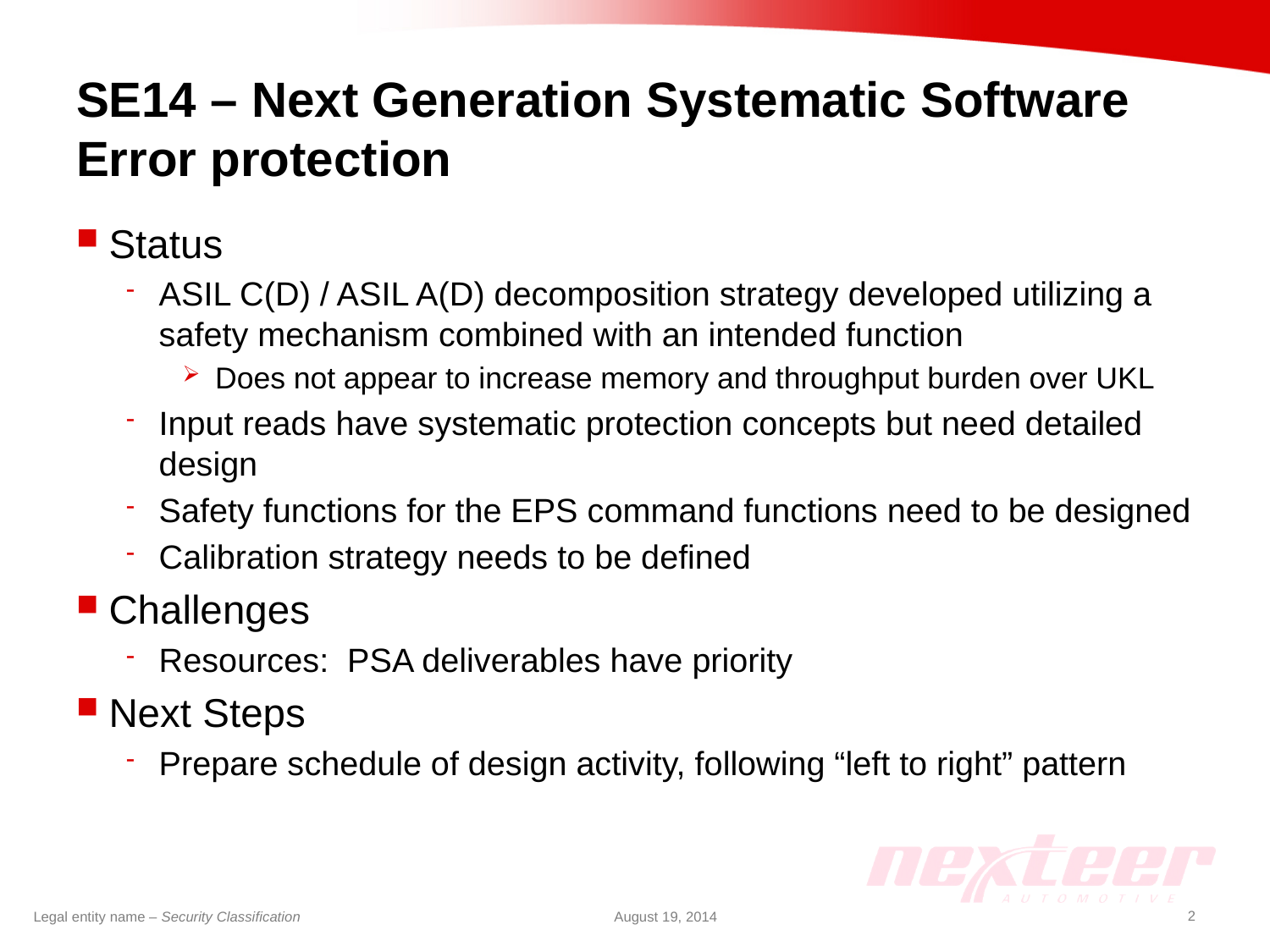

# SE14 – Next Generation Systematic Software Error protection
Status
ASIL C(D) / ASIL A(D) decomposition strategy developed utilizing a safety mechanism combined with an intended function
Does not appear to increase memory and throughput burden over UKL
Input reads have systematic protection concepts but need detailed design
Safety functions for the EPS command functions need to be designed
Calibration strategy needs to be defined
Challenges
Resources:  PSA deliverables have priority
Next Steps
Prepare schedule of design activity, following “left to right” pattern